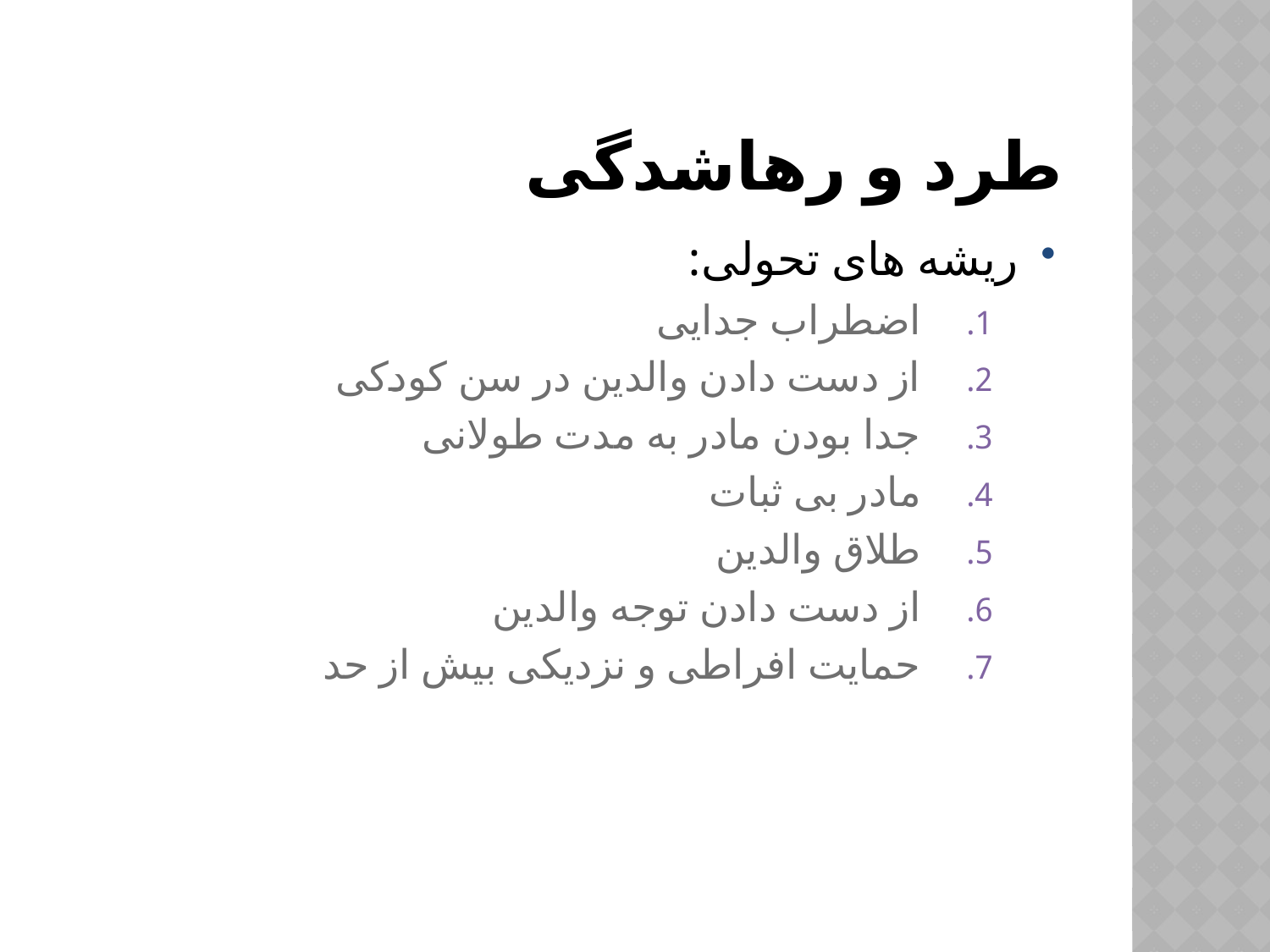

# طرد و رهاشدگی
ریشه های تحولی:
اضطراب جدایی
از دست دادن والدین در سن کودکی
جدا بودن مادر به مدت طولانی
مادر بی ثبات
طلاق والدین
از دست دادن توجه والدین
حمایت افراطی و نزدیکی بیش از حد